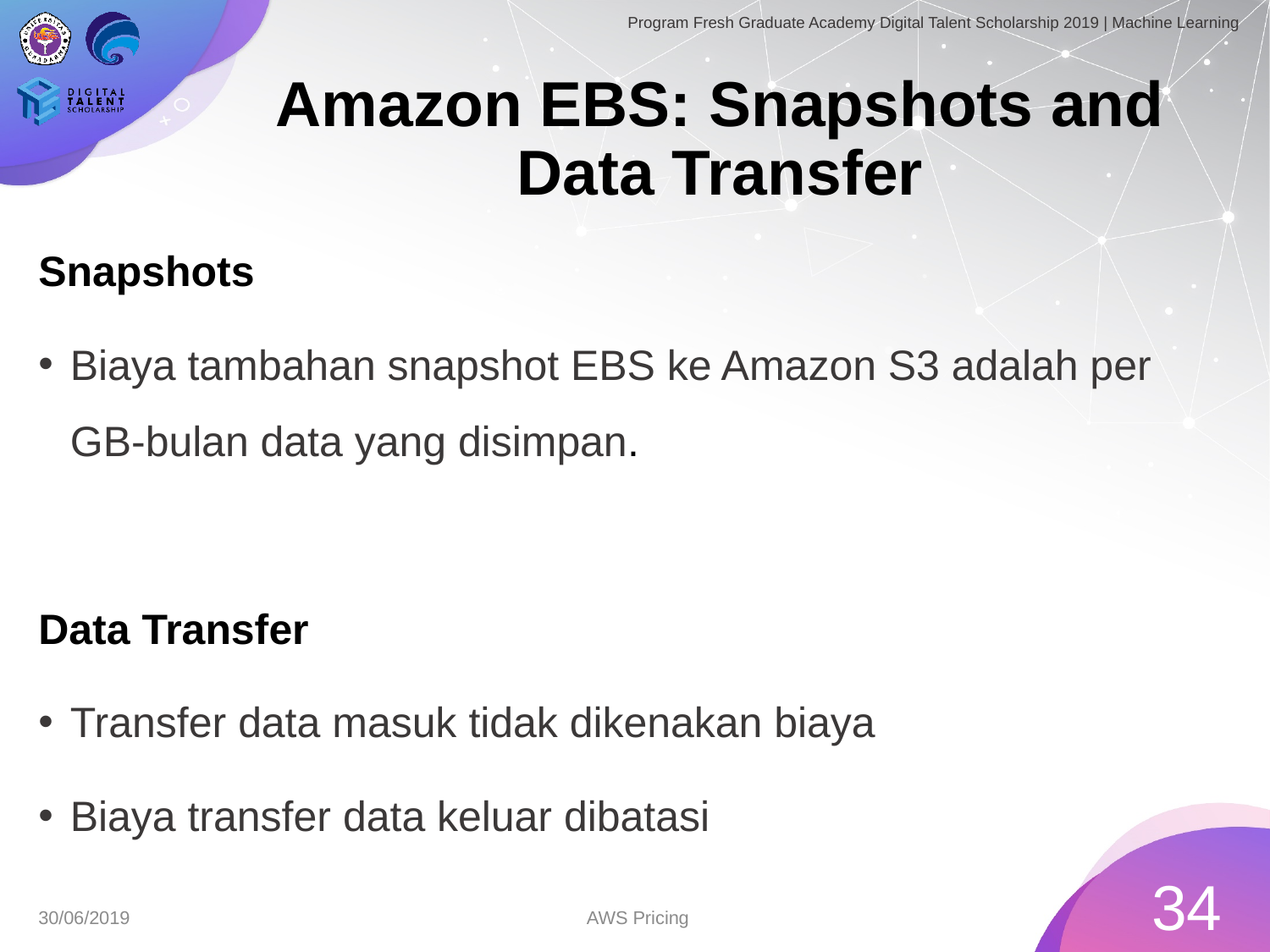

# Amazon EBS: Snapshots and Data Transfer
Snapshots
Biaya tambahan snapshot EBS ke Amazon S3 adalah per GB-bulan data yang disimpan.

Data Transfer
Transfer data masuk tidak dikenakan biaya
Biaya transfer data keluar dibatasi
34
AWS Pricing
30/06/2019